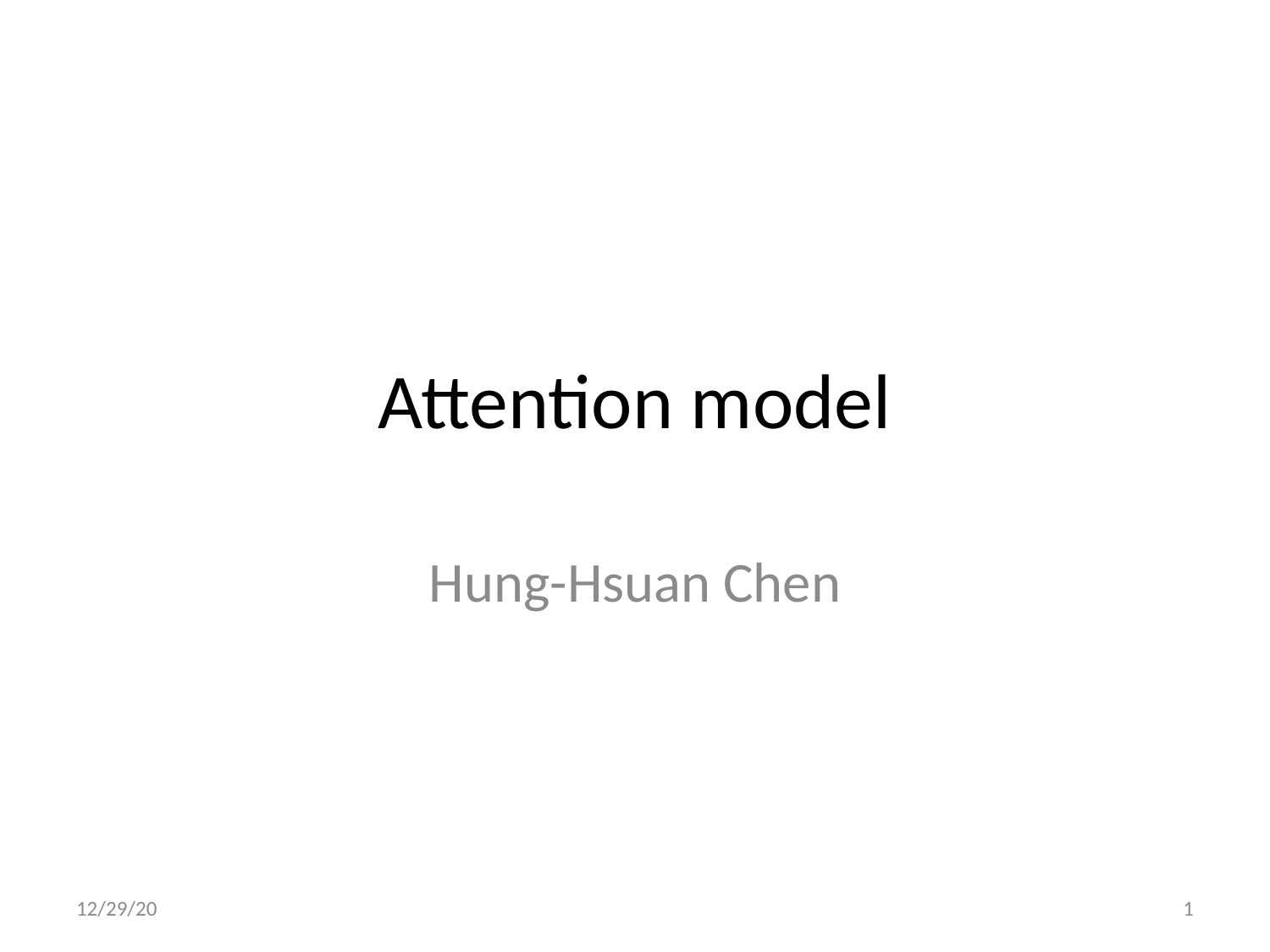

# Attention model
Hung-Hsuan Chen
12/29/20
1